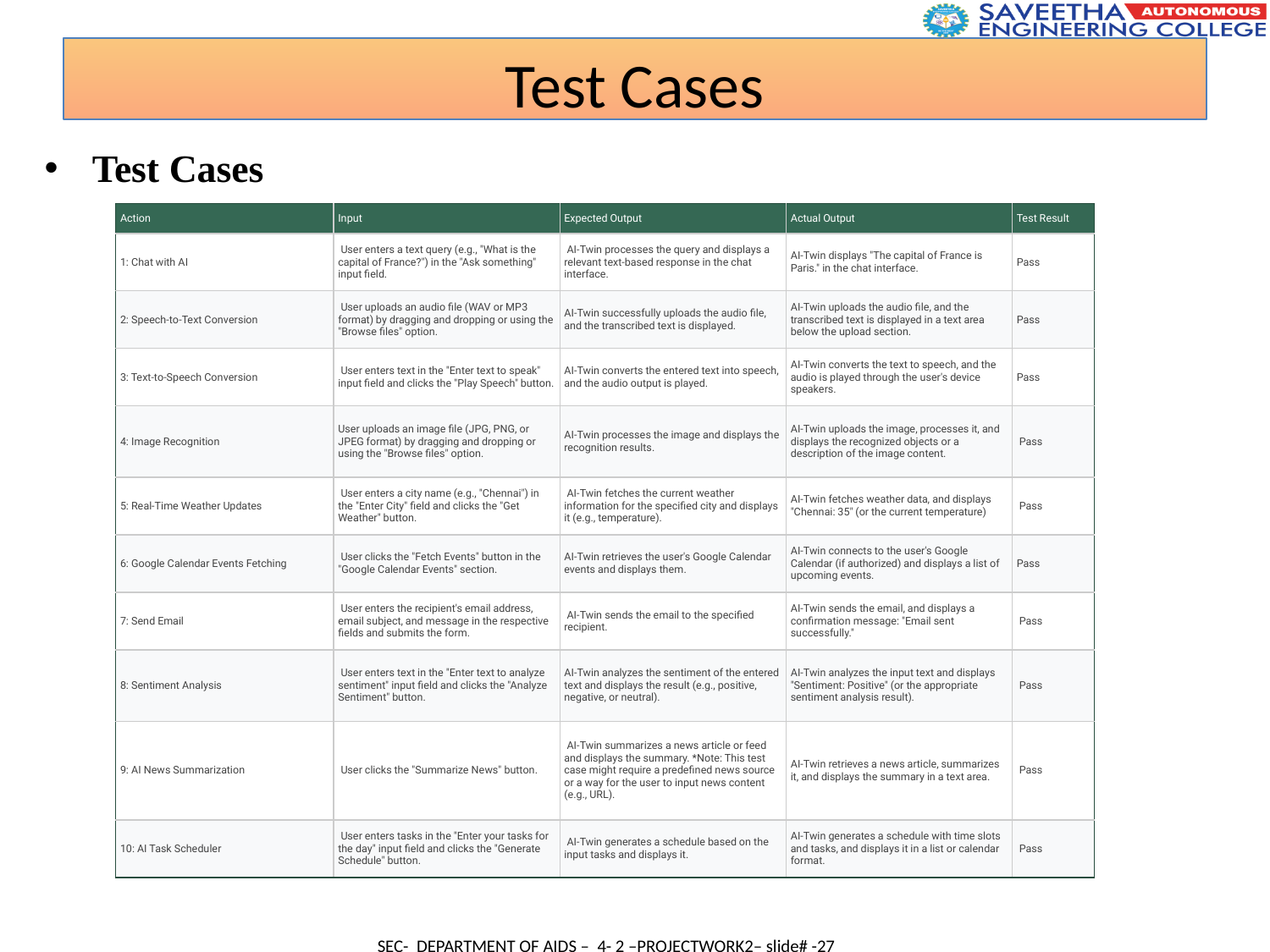

Test Cases
Test Cases

| Action | Input | Expected Output | Actual Output | Test Result |
| --- | --- | --- | --- | --- |
| 1: Chat with AI | User enters a text query (e.g., "What is the capital of France?") in the "Ask something" input field. | AI-Twin processes the query and displays a relevant text-based response in the chat interface. | AI-Twin displays "The capital of France is Paris." in the chat interface. | Pass |
| 2: Speech-to-Text Conversion | User uploads an audio file (WAV or MP3 format) by dragging and dropping or using the "Browse files" option. | AI-Twin successfully uploads the audio file, and the transcribed text is displayed. | AI-Twin uploads the audio file, and the transcribed text is displayed in a text area below the upload section. | Pass |
| 3: Text-to-Speech Conversion | User enters text in the "Enter text to speak" input field and clicks the "Play Speech" button. | AI-Twin converts the entered text into speech, and the audio output is played. | AI-Twin converts the text to speech, and the audio is played through the user's device speakers. | Pass |
| 4: Image Recognition | User uploads an image file (JPG, PNG, or JPEG format) by dragging and dropping or using the "Browse files" option. | AI-Twin processes the image and displays the recognition results. | AI-Twin uploads the image, processes it, and displays the recognized objects or a description of the image content. | Pass |
| 5: Real-Time Weather Updates | User enters a city name (e.g., "Chennai") in the "Enter City" field and clicks the "Get Weather" button. | AI-Twin fetches the current weather information for the specified city and displays it (e.g., temperature). | AI-Twin fetches weather data, and displays "Chennai: 35" (or the current temperature) | Pass |
| 6: Google Calendar Events Fetching | User clicks the "Fetch Events" button in the "Google Calendar Events" section. | AI-Twin retrieves the user's Google Calendar events and displays them. | AI-Twin connects to the user's Google Calendar (if authorized) and displays a list of upcoming events. | Pass |
| 7: Send Email | User enters the recipient's email address, email subject, and message in the respective fields and submits the form. | AI-Twin sends the email to the specified recipient. | AI-Twin sends the email, and displays a confirmation message: "Email sent successfully." | Pass |
| 8: Sentiment Analysis | User enters text in the "Enter text to analyze sentiment" input field and clicks the "Analyze Sentiment" button. | AI-Twin analyzes the sentiment of the entered text and displays the result (e.g., positive, negative, or neutral). | AI-Twin analyzes the input text and displays "Sentiment: Positive" (or the appropriate sentiment analysis result). | Pass |
| 9: AI News Summarization | User clicks the "Summarize News" button. | AI-Twin summarizes a news article or feed and displays the summary. \*Note: This test case might require a predefined news source or a way for the user to input news content (e.g., URL). | AI-Twin retrieves a news article, summarizes it, and displays the summary in a text area. | Pass |
| 10: AI Task Scheduler | User enters tasks in the "Enter your tasks for the day" input field and clicks the "Generate Schedule" button. | AI-Twin generates a schedule based on the input tasks and displays it. | AI-Twin generates a schedule with time slots and tasks, and displays it in a list or calendar format. | Pass |